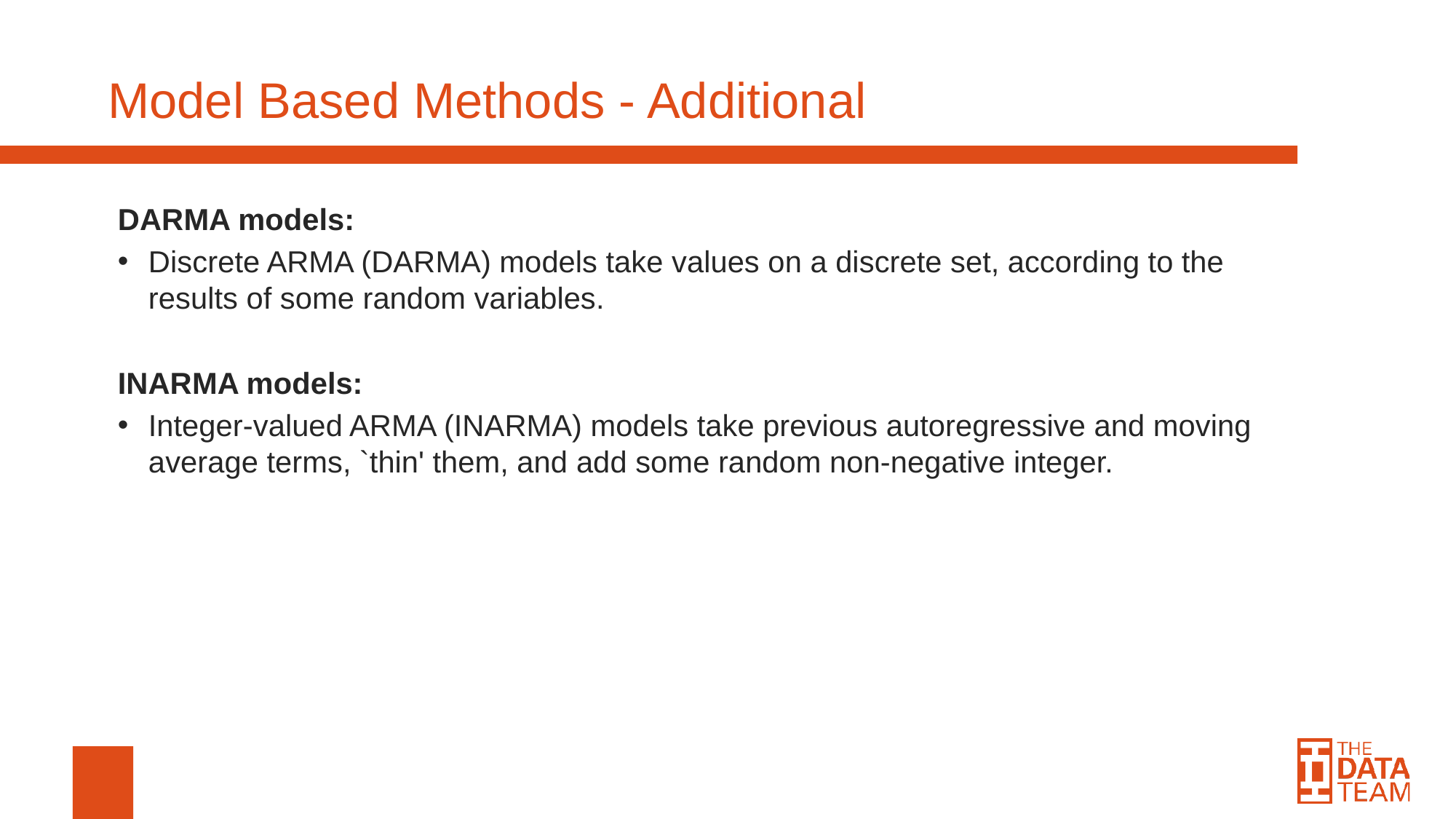

# Model Based Methods - Additional
DARMA models:
Discrete ARMA (DARMA) models take values on a discrete set, according to the results of some random variables.

INARMA models:
Integer-valued ARMA (INARMA) models take previous autoregressive and moving average terms, `thin' them, and add some random non-negative integer.